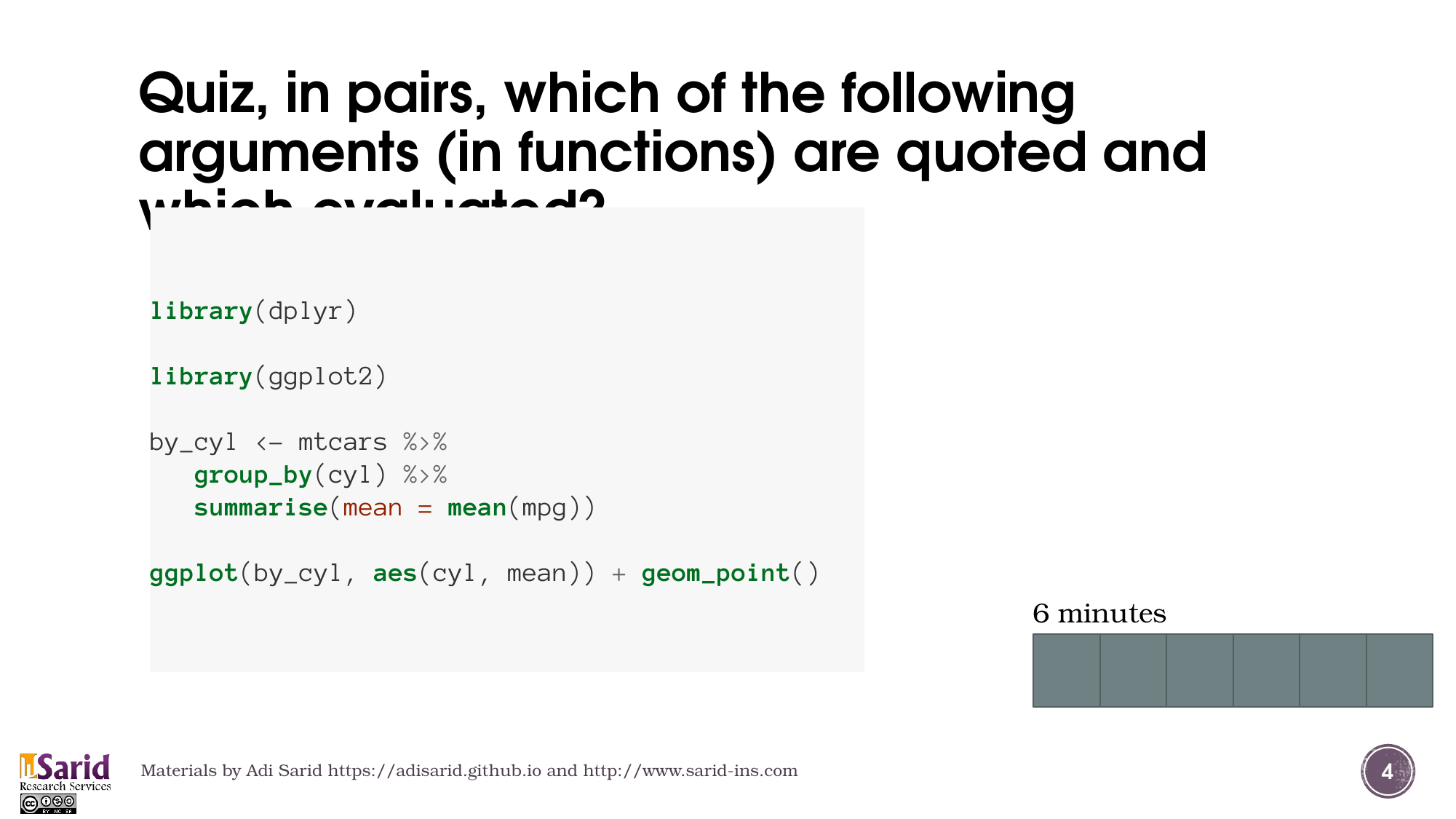

# Quiz, in pairs, which of the following arguments (in functions) are quoted and which evaluated?
library(dplyr)

library(ggplot2)

by_cyl <- mtcars %>%
   group_by(cyl) %>%
   summarise(mean = mean(mpg))

ggplot(by_cyl, aes(cyl, mean)) + geom_point()
6 minutes
quoted -> 6,
evaluated -> 5

Materials by Adi Sarid https://adisarid.github.io and http://www.sarid-ins.com
4